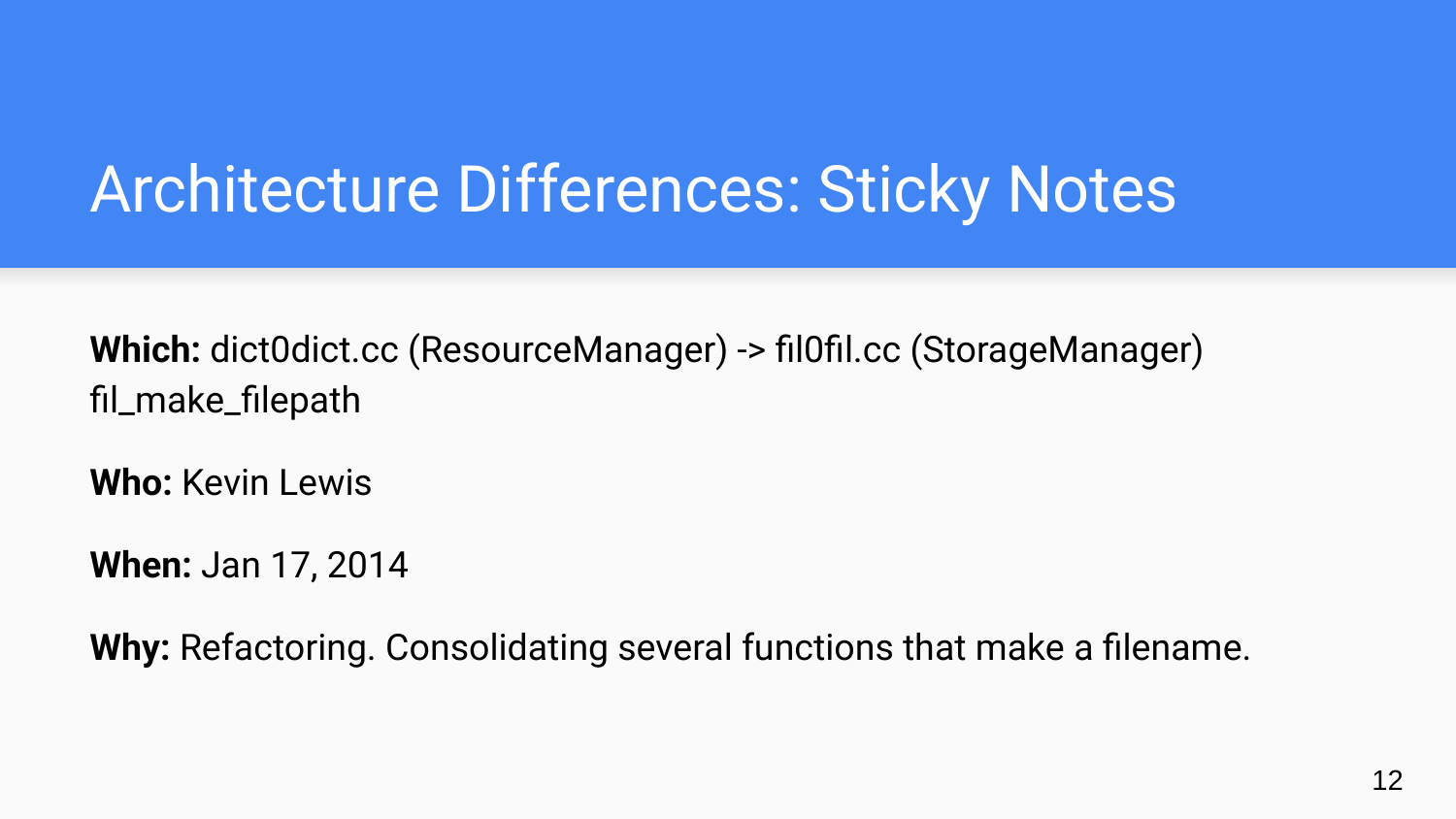

# Architecture Differences: Sticky Notes
Which: dict0dict.cc (ResourceManager) -> fil0fil.cc (StorageManager) fil_make_filepath
Who: Kevin Lewis
When: Jan 17, 2014
Why: Refactoring. Consolidating several functions that make a filename.
12